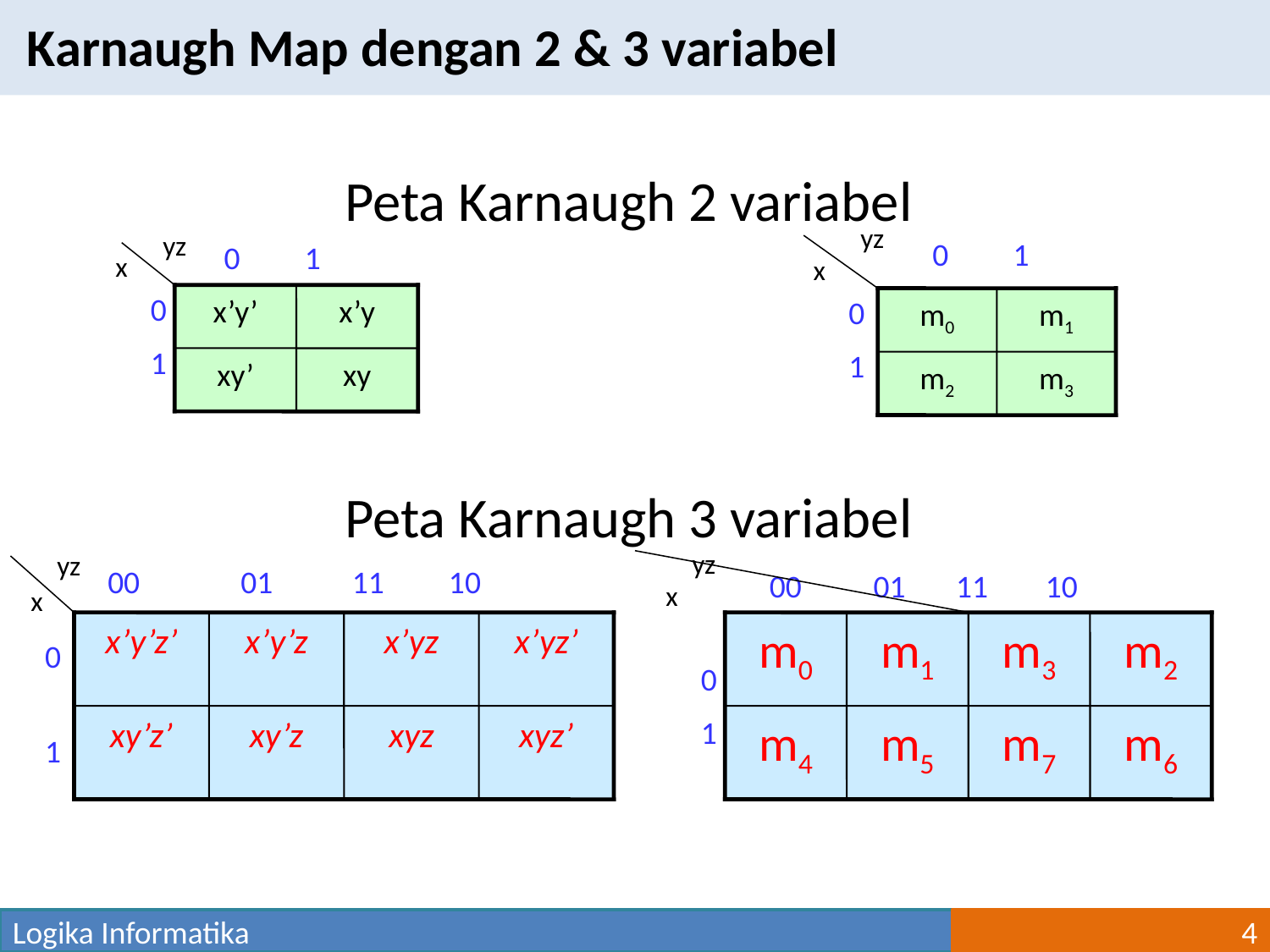

Karnaugh Map dengan 2 & 3 variabel
Peta Karnaugh 2 variabel

Peta Karnaugh 3 variabel
yz
0         1
x
0
1
m0

m1

m2

m3

yz
0         1
x
0
1
x’y’

x’y

xy’

xy

yz
   00          01       11        10
x
m0

m1

m3

m2

0
1
m4

m5
m7
m6

yz
00              01           11         10
x
x’y’z’

x’y’z

x’yz

x’yz’

0
xy’z’

xy’z
xyz
xyz’
1

Logika Informatika
4